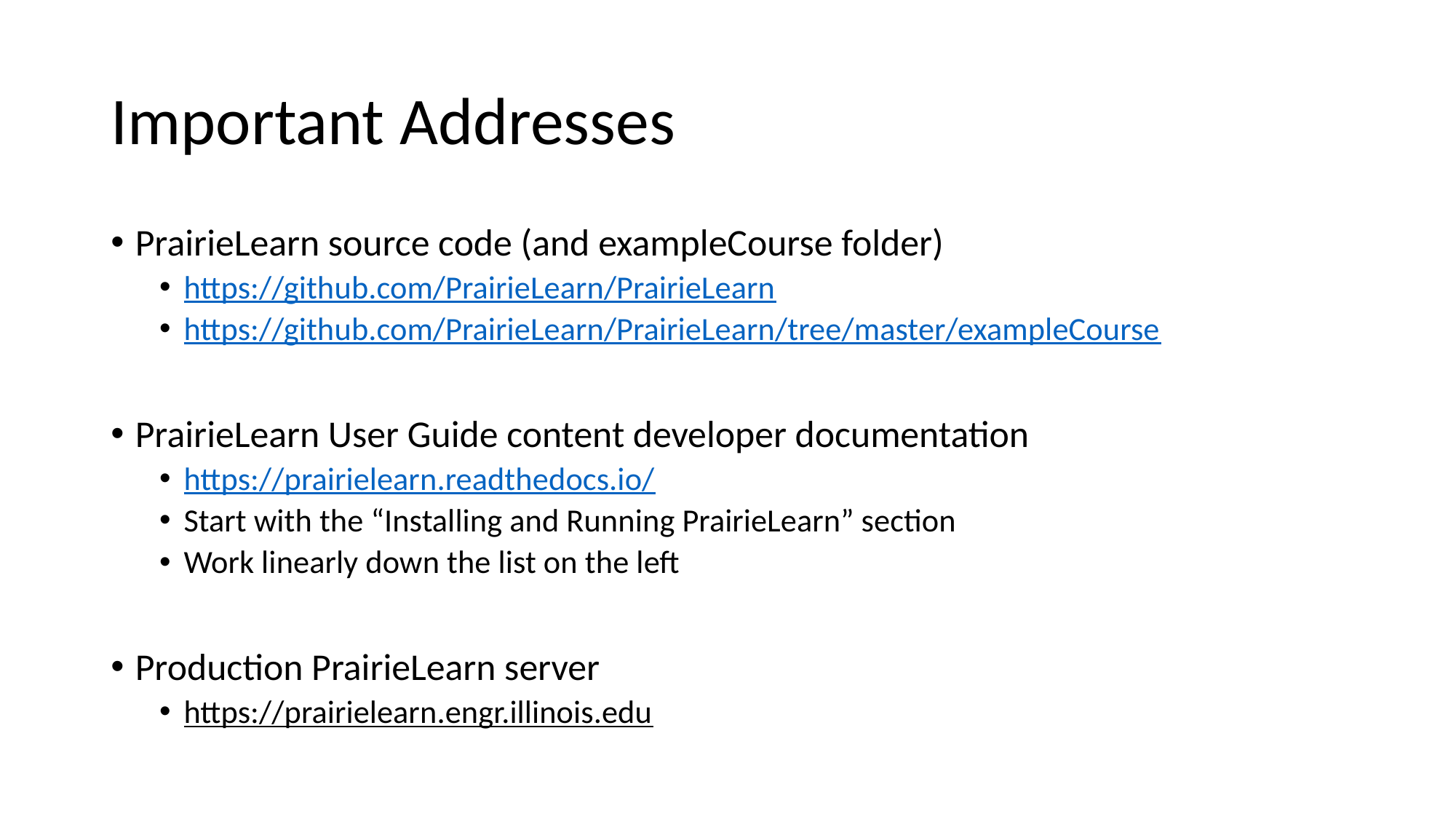

# Important Addresses
PrairieLearn source code (and exampleCourse folder)
https://github.com/PrairieLearn/PrairieLearn
https://github.com/PrairieLearn/PrairieLearn/tree/master/exampleCourse

PrairieLearn User Guide content developer documentation
https://prairielearn.readthedocs.io/
Start with the “Installing and Running PrairieLearn” section
Work linearly down the list on the left

Production PrairieLearn server
https://prairielearn.engr.illinois.edu